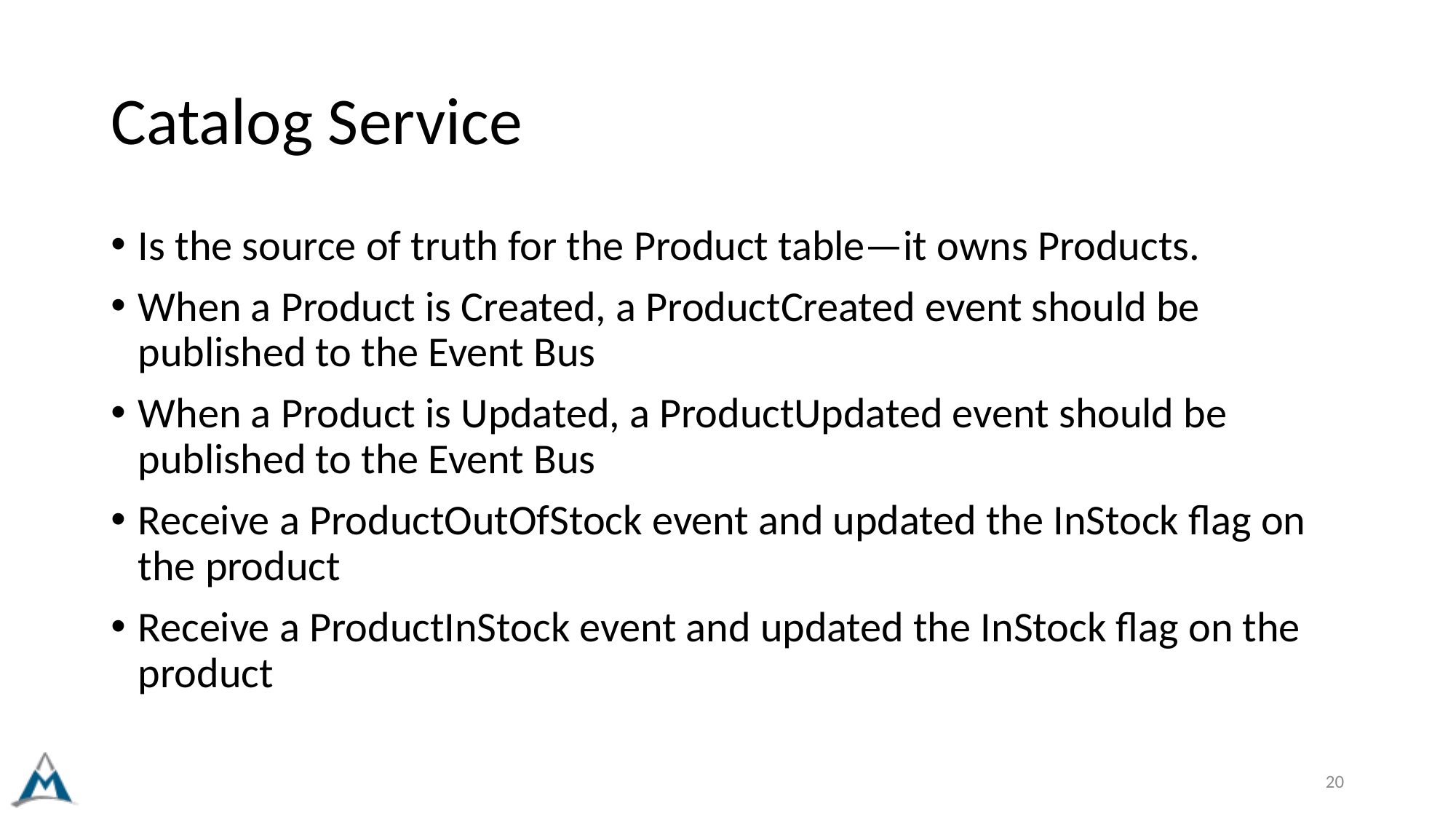

# Catalog Service
Is the source of truth for the Product table—it owns Products.
When a Product is Created, a ProductCreated event should be published to the Event Bus
When a Product is Updated, a ProductUpdated event should be published to the Event Bus
Receive a ProductOutOfStock event and updated the InStock flag on the product
Receive a ProductInStock event and updated the InStock flag on the product

20